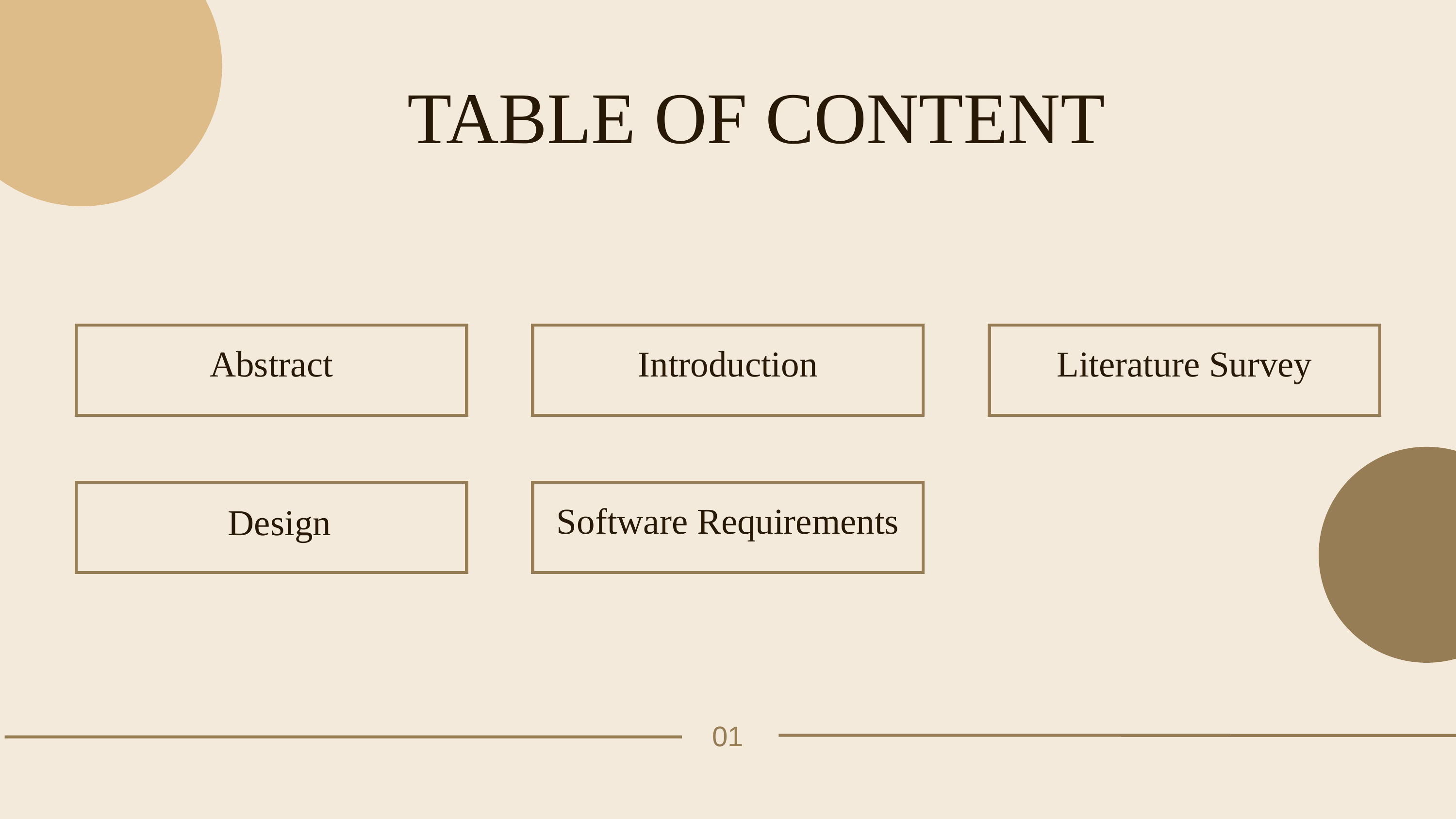

TABLE OF CONTENT

Abstract
Introduction
Literature Survey

Software Requirements
Design
01